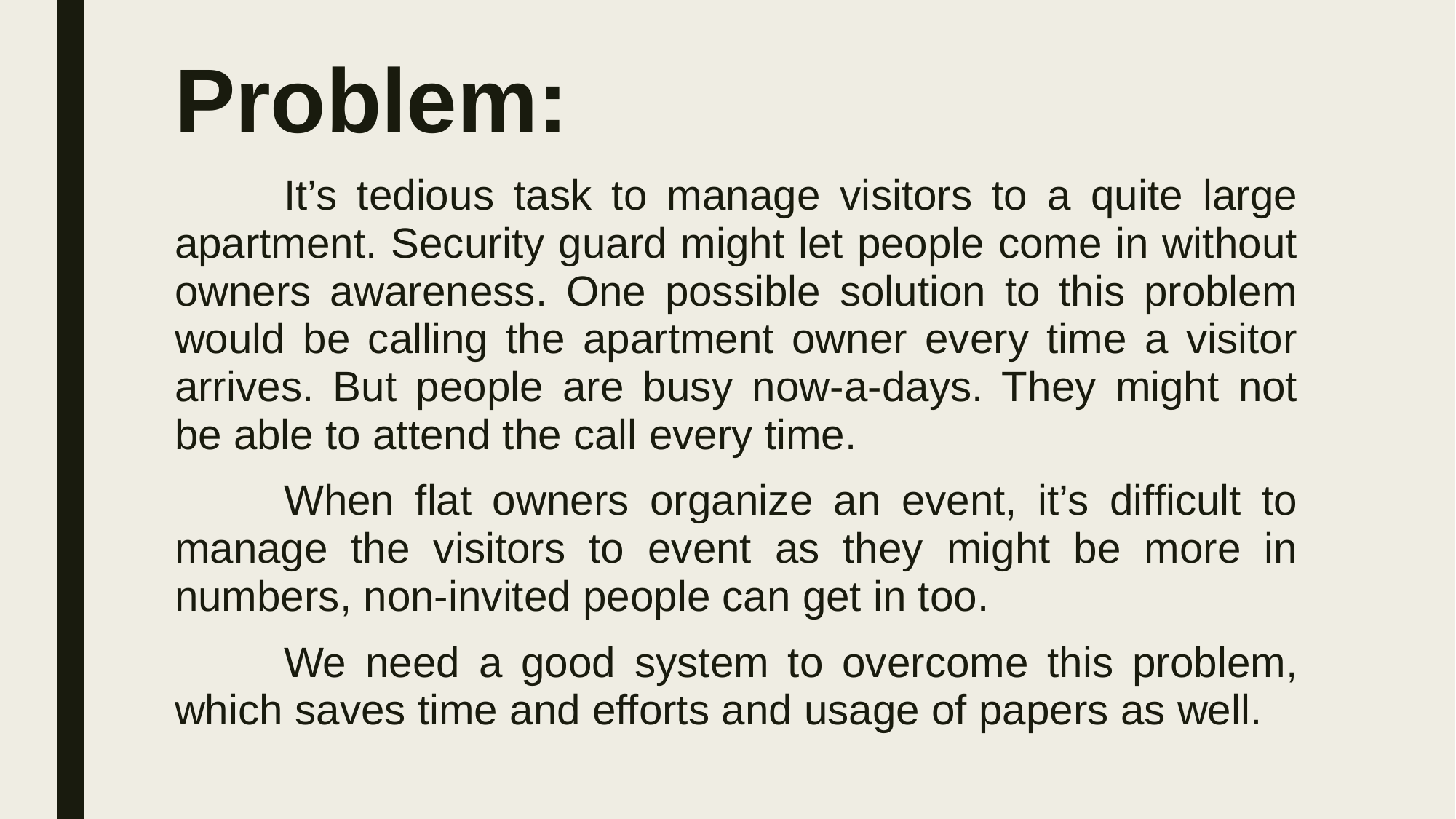

Problem:
	It’s tedious task to manage visitors to a quite large apartment. Security guard might let people come in without owners awareness. One possible solution to this problem would be calling the apartment owner every time a visitor arrives. But people are busy now-a-days. They might not be able to attend the call every time.
	When flat owners organize an event, it’s difficult to manage the visitors to event as they might be more in numbers, non-invited people can get in too.
	We need a good system to overcome this problem, which saves time and efforts and usage of papers as well.